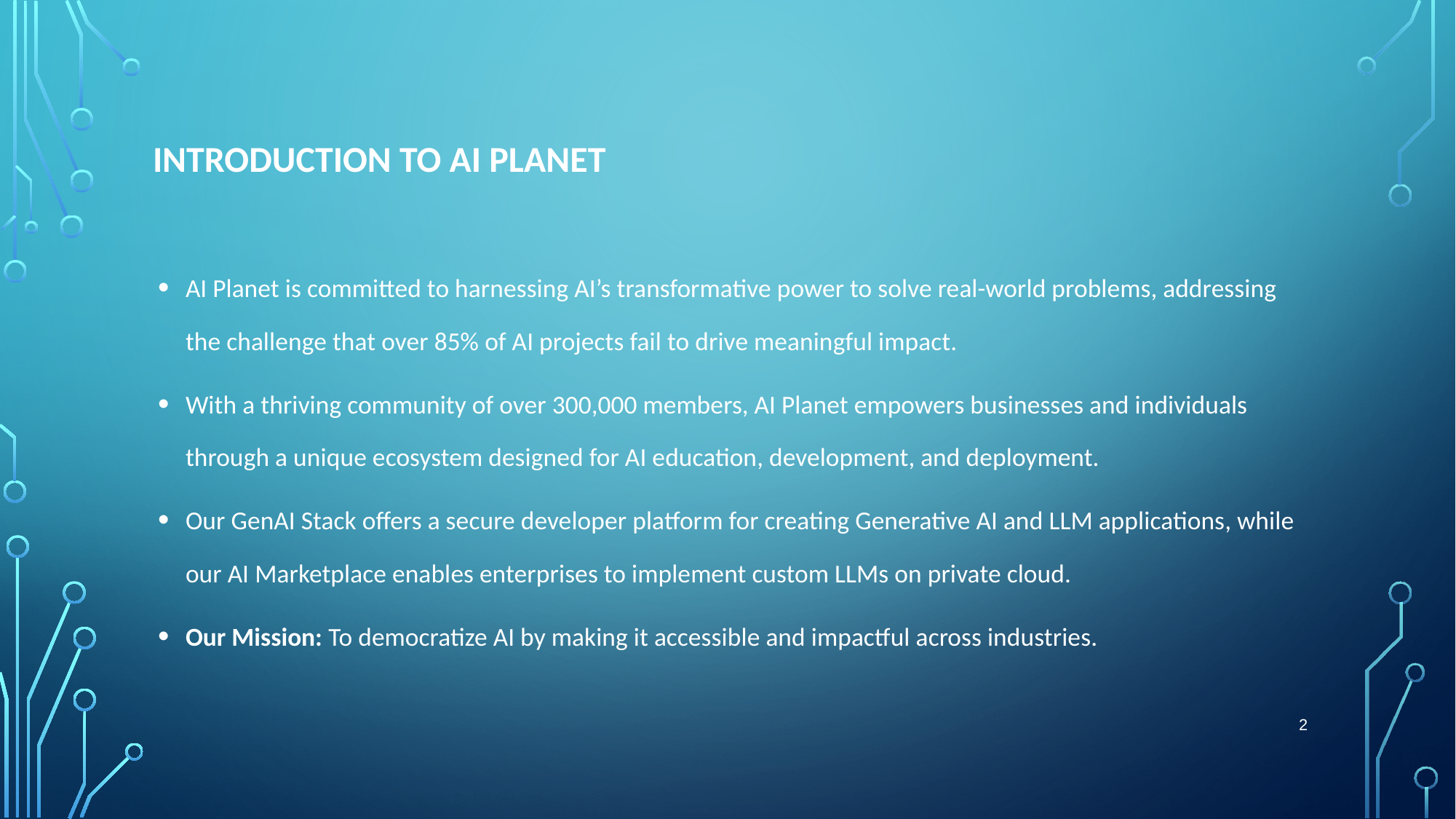

# Introduction to AI Planet
AI Planet is committed to harnessing AI’s transformative power to solve real-world problems, addressing the challenge that over 85% of AI projects fail to drive meaningful impact.
With a thriving community of over 300,000 members, AI Planet empowers businesses and individuals through a unique ecosystem designed for AI education, development, and deployment.
Our GenAI Stack offers a secure developer platform for creating Generative AI and LLM applications, while our AI Marketplace enables enterprises to implement custom LLMs on private cloud.
Our Mission: To democratize AI by making it accessible and impactful across industries.

2